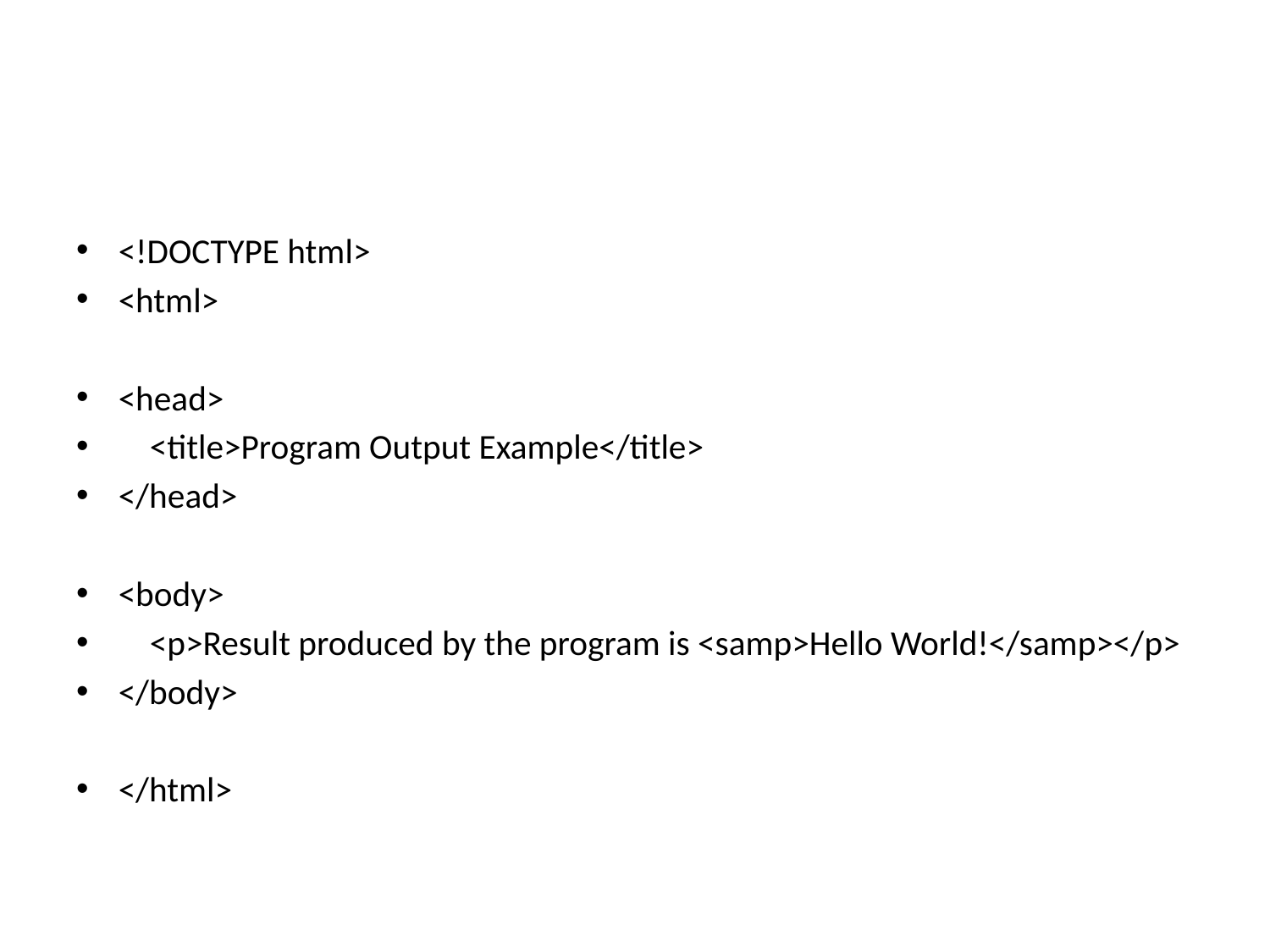

#
<!DOCTYPE html>
<html>

<head>
    <title>Program Output Example</title>
</head>

<body>
    <p>Result produced by the program is <samp>Hello World!</samp></p>
</body>

</html>